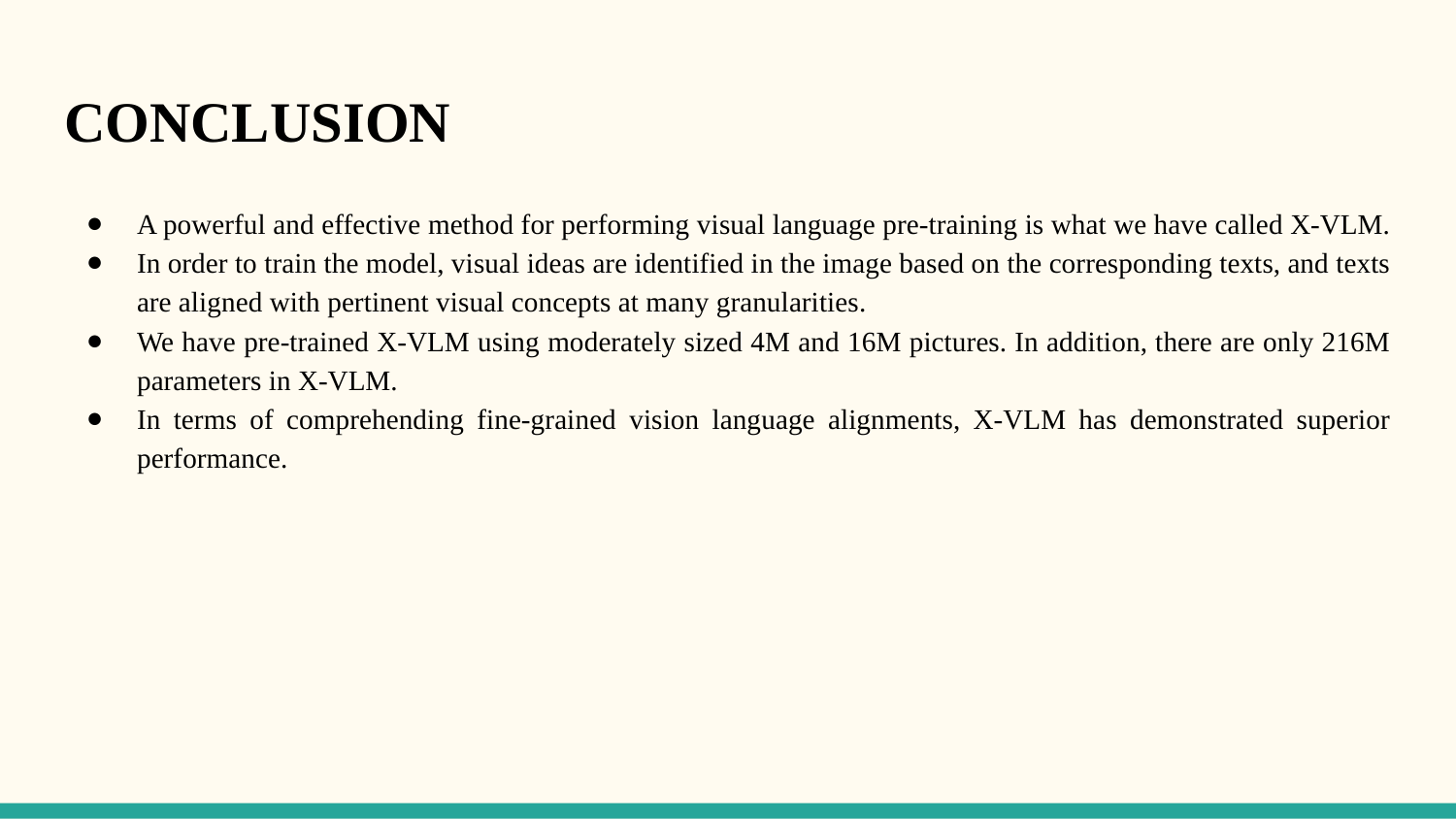

# CONCLUSION
A powerful and effective method for performing visual language pre-training is what we have called X-VLM.
In order to train the model, visual ideas are identified in the image based on the corresponding texts, and texts are aligned with pertinent visual concepts at many granularities.
We have pre-trained X-VLM using moderately sized 4M and 16M pictures. In addition, there are only 216M parameters in X-VLM.
In terms of comprehending fine-grained vision language alignments, X-VLM has demonstrated superior performance.